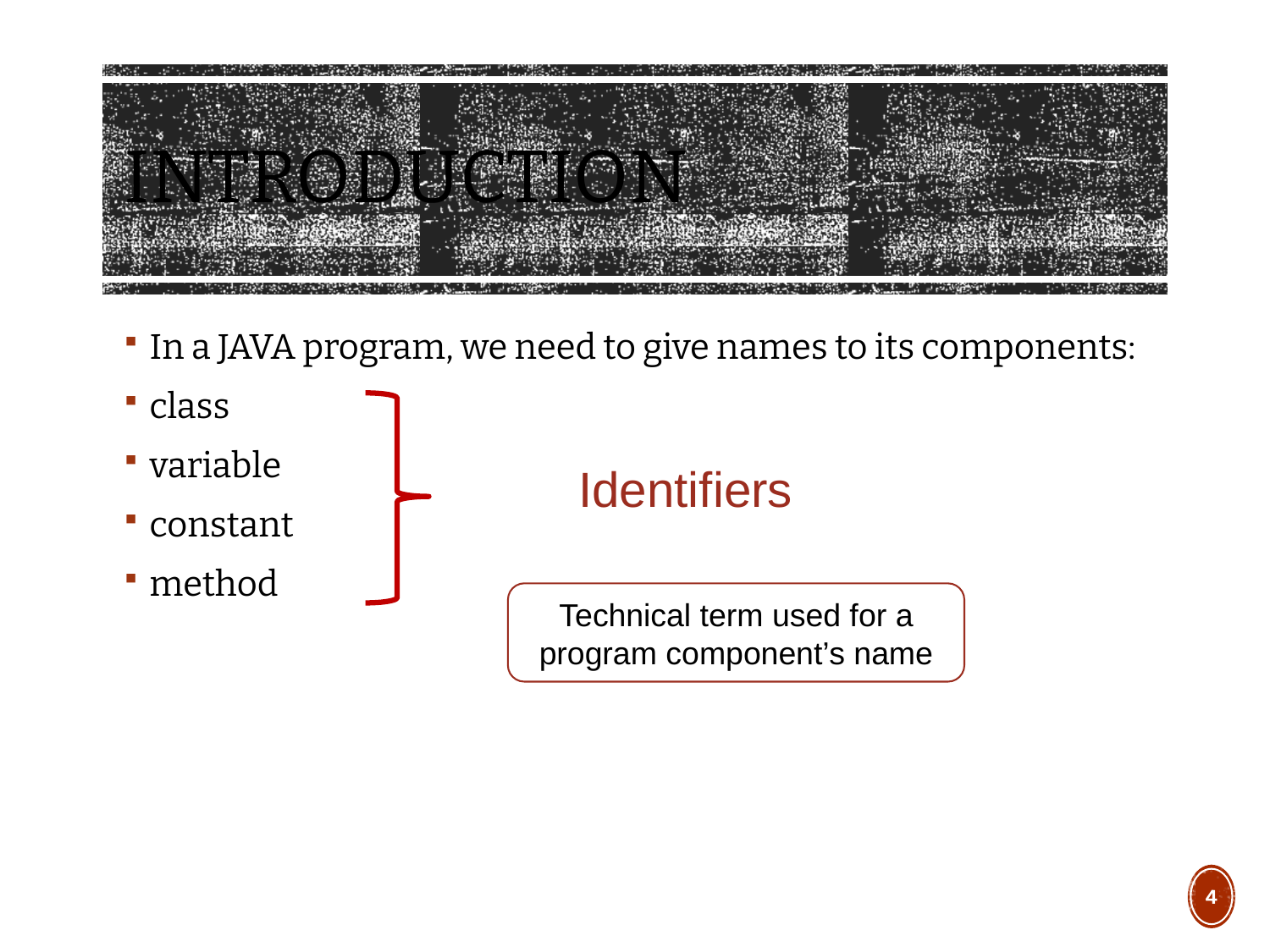

# Introduction

In a JAVA program, we need to give names to its components:
class
variable
constant
method

Identifiers
Technical term used for a program component’s name

4